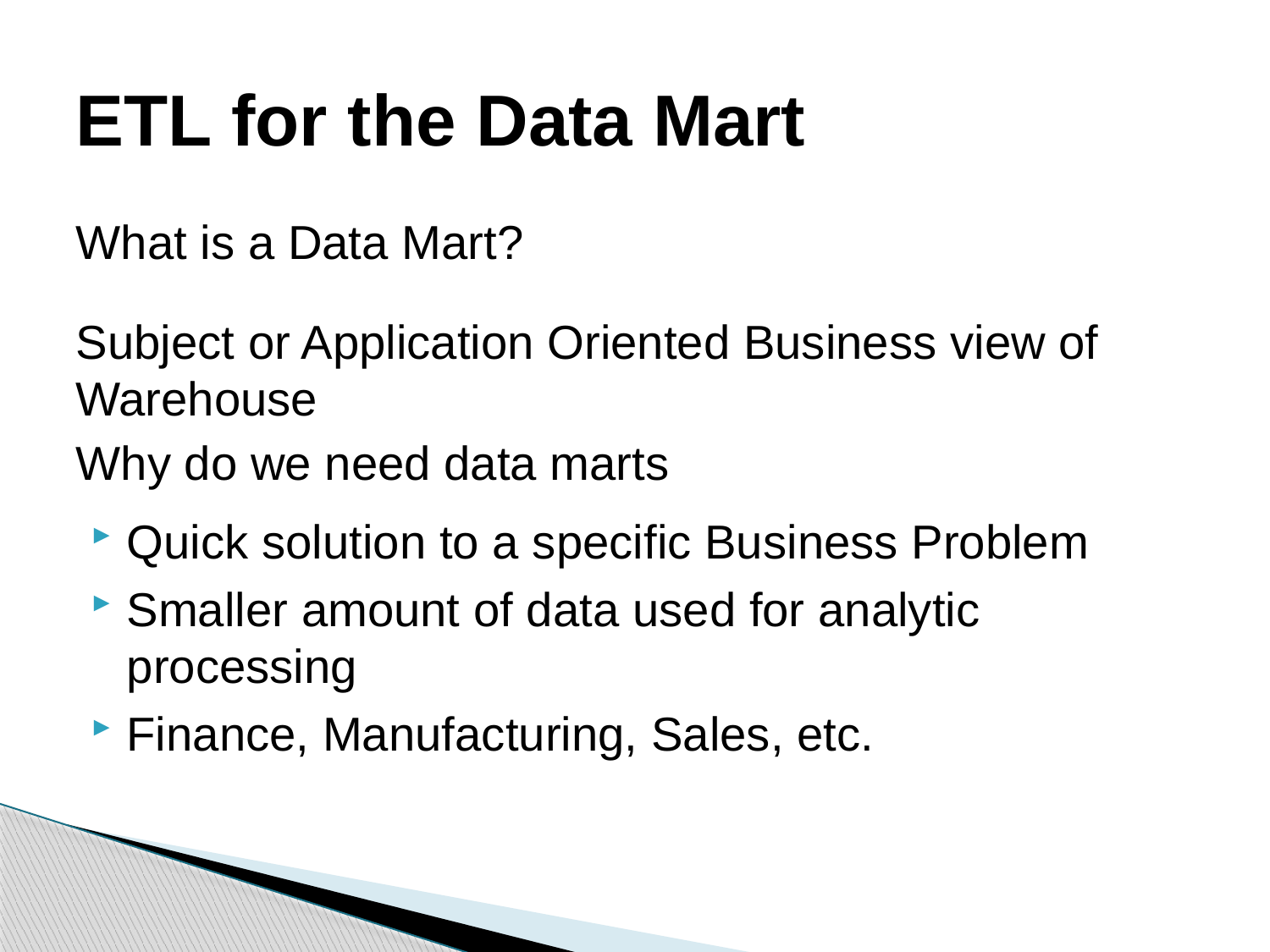

# ETL for the Data Mart
What is a Data Mart?
Subject or Application Oriented Business view of Warehouse
Why do we need data marts
Quick solution to a specific Business Problem
Smaller amount of data used for analytic processing
Finance, Manufacturing, Sales, etc.